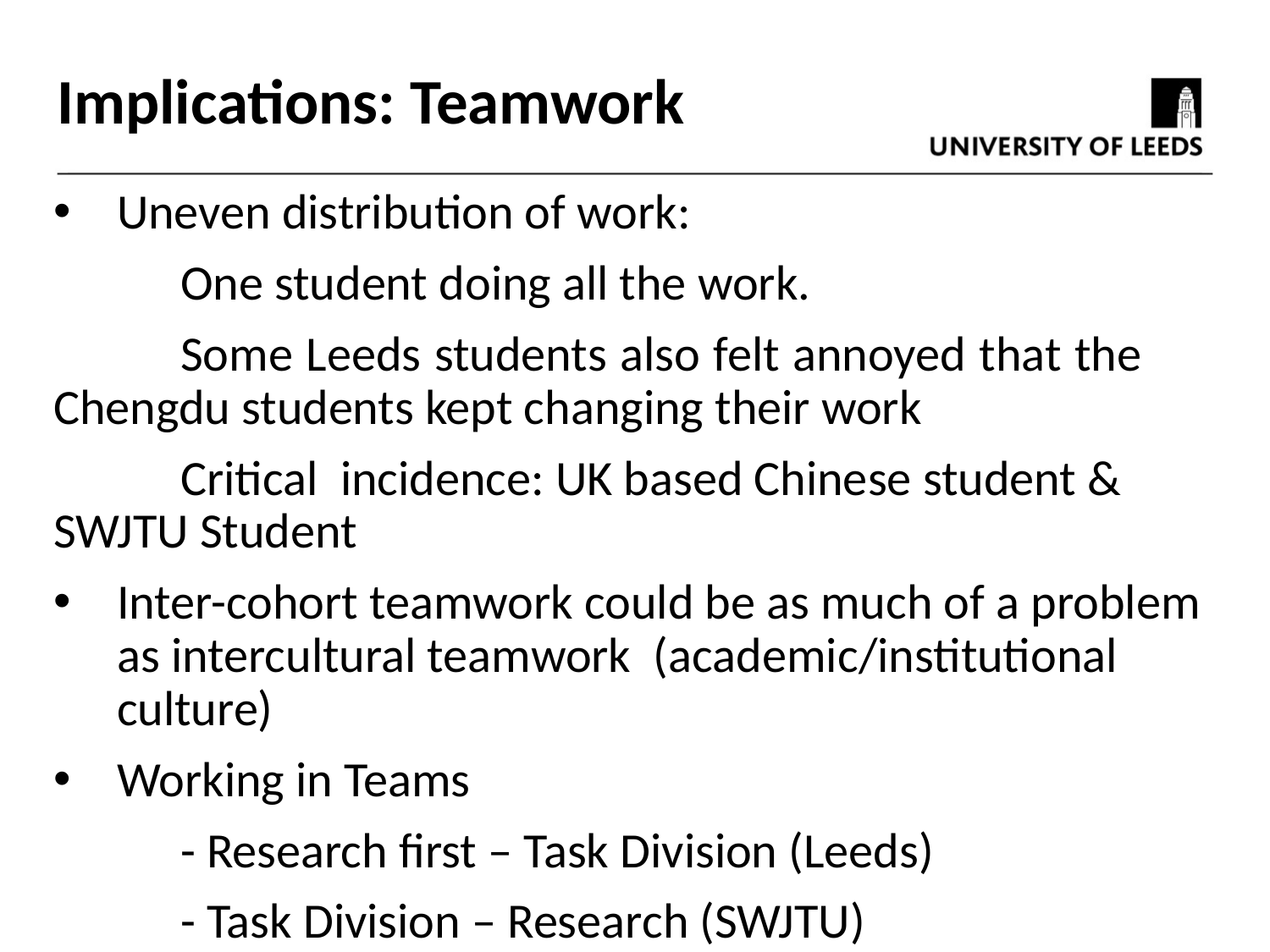

Implications: Teamwork

Uneven distribution of work:
	One student doing all the work.
	Some Leeds students also felt annoyed that the 	Chengdu students kept changing their work
	Critical  incidence: UK based Chinese student & 	SWJTU Student
Inter-cohort teamwork could be as much of a problem as intercultural teamwork  (academic/institutional culture)
Working in Teams
	- Research first – Task Division (Leeds)
	- Task Division – Research (SWJTU)